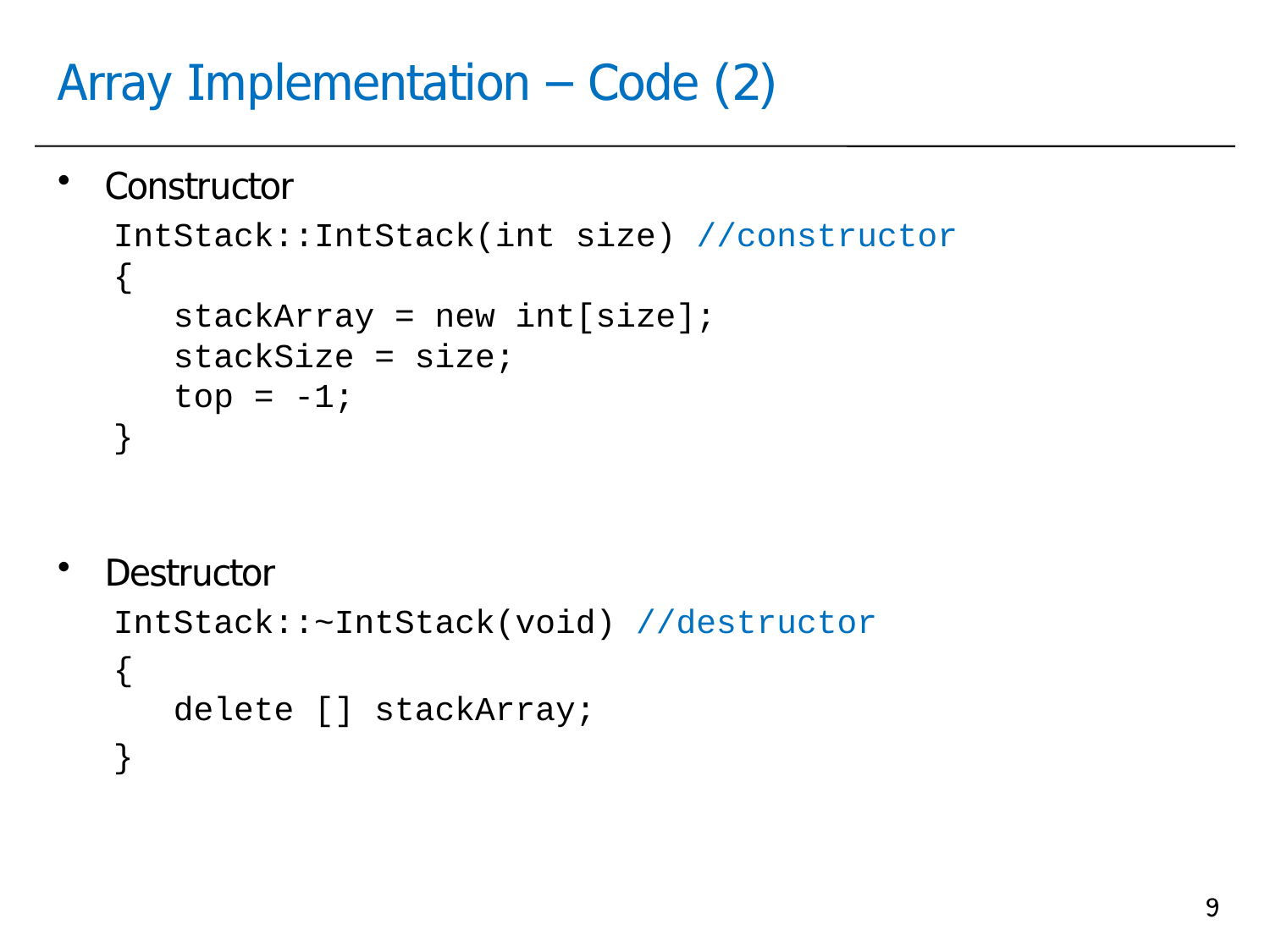

# Array Implementation – Code (2)
Constructor
IntStack::IntStack(int size) //constructor
{
   stackArray = new int[size];
   stackSize = size;
   top = -1;
}

Destructor
IntStack::~IntStack(void) //destructor
{
   delete [] stackArray;
}

9